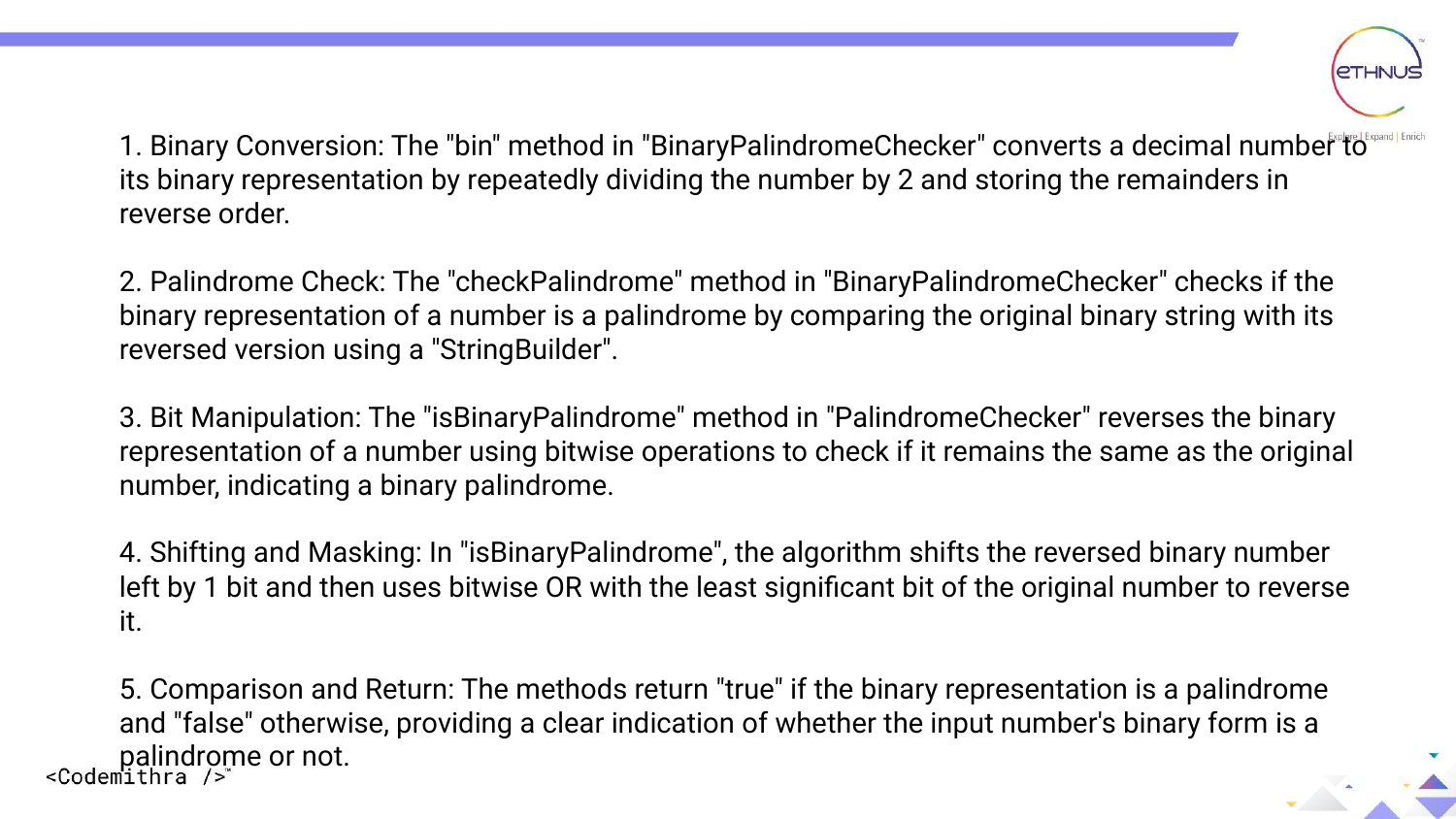

1. Binary Conversion: The "bin" method in "BinaryPalindromeChecker" converts a decimal number to its binary representation by repeatedly dividing the number by 2 and storing the remainders in reverse order.

2. Palindrome Check: The "checkPalindrome" method in "BinaryPalindromeChecker" checks if the binary representation of a number is a palindrome by comparing the original binary string with its reversed version using a "StringBuilder".

3. Bit Manipulation: The "isBinaryPalindrome" method in "PalindromeChecker" reverses the binary representation of a number using bitwise operations to check if it remains the same as the original number, indicating a binary palindrome.

4. Shifting and Masking: In "isBinaryPalindrome", the algorithm shifts the reversed binary number left by 1 bit and then uses bitwise OR with the least significant bit of the original number to reverse it.

5. Comparison and Return: The methods return "true" if the binary representation is a palindrome and "false" otherwise, providing a clear indication of whether the input number's binary form is a palindrome or not.